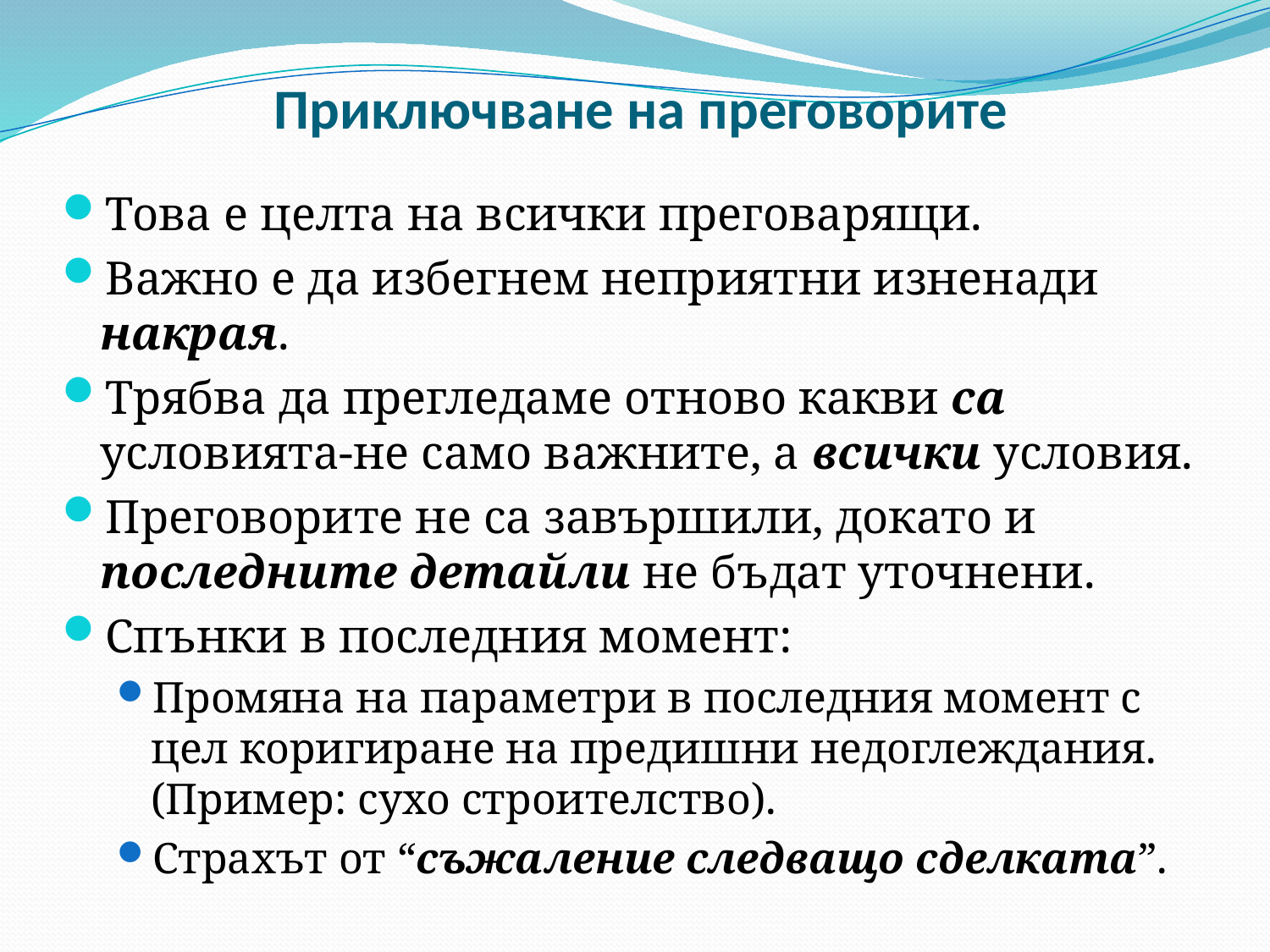

# Приключване на преговорите
Това е целта на всички преговарящи.
Важно е да избегнем неприятни изненади накрая.
Трябва да прегледаме отново какви са условията-не само важните, а всички условия.
Преговорите не са завършили, докато и последните детайли не бъдат уточнени.
Спънки в последния момент:
Промяна на параметри в последния момент с цел коригиране на предишни недоглеждания. (Пример: сухо строителство).
Страхът от “съжаление следващо сделката”.